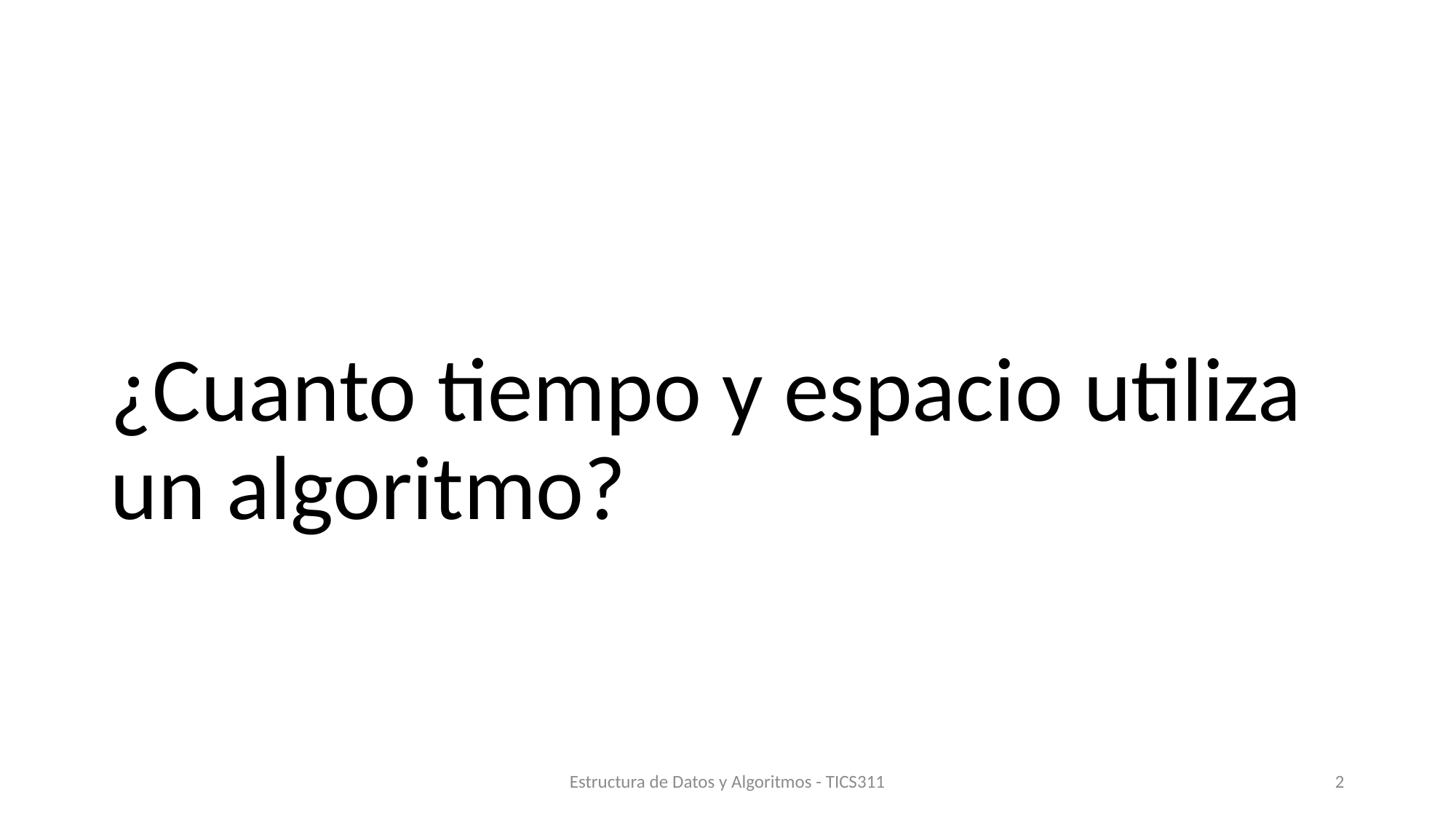

# ¿Cuanto tiempo y espacio utiliza un algoritmo?

Estructura de Datos y Algoritmos - TICS311
2